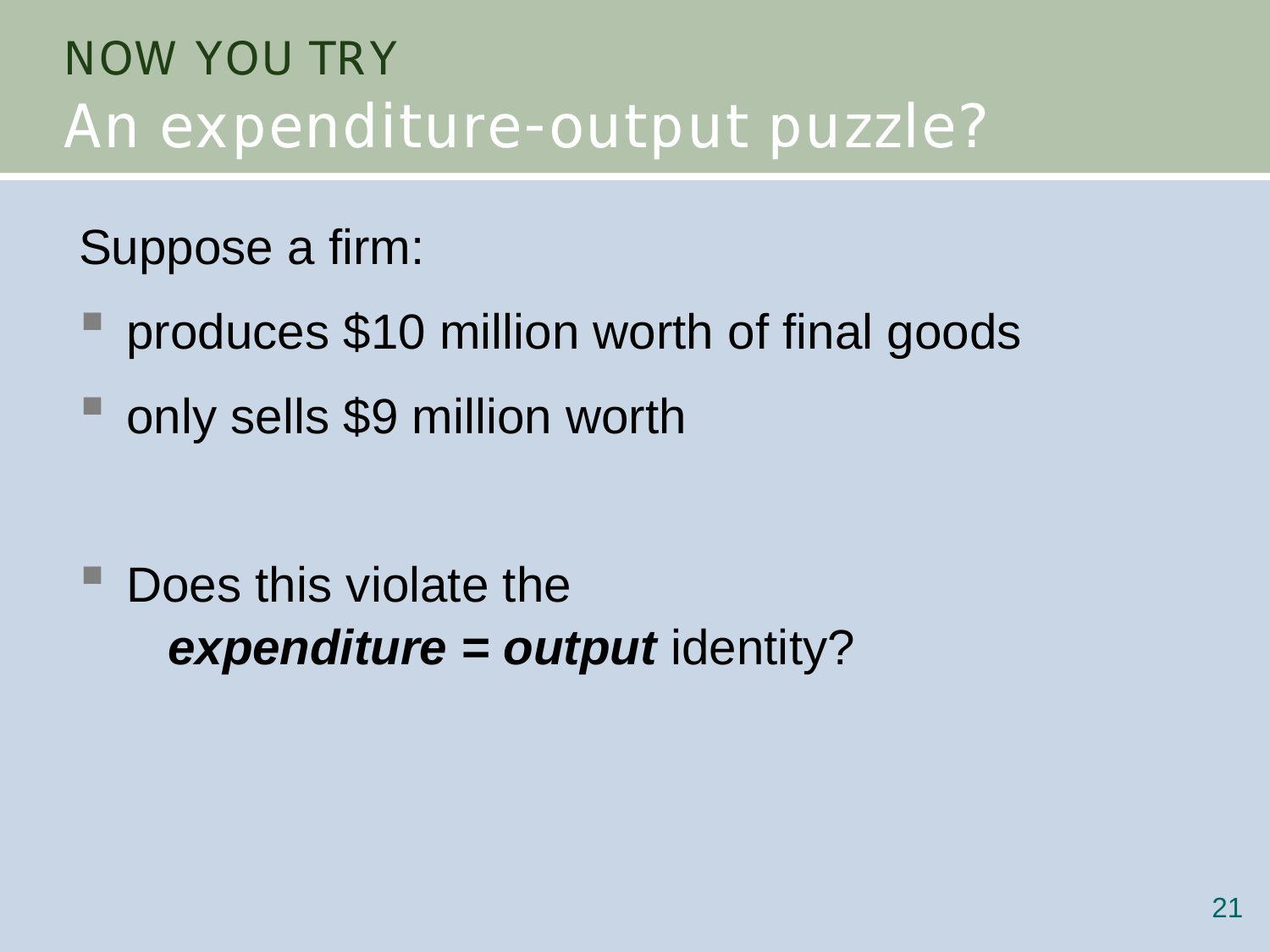

# NOW YOU TRY An expenditure-output puzzle?

Suppose a firm:
produces $10 million worth of final goods
only sells $9 million worth

Does this violate the
   expenditure = output identity?
21